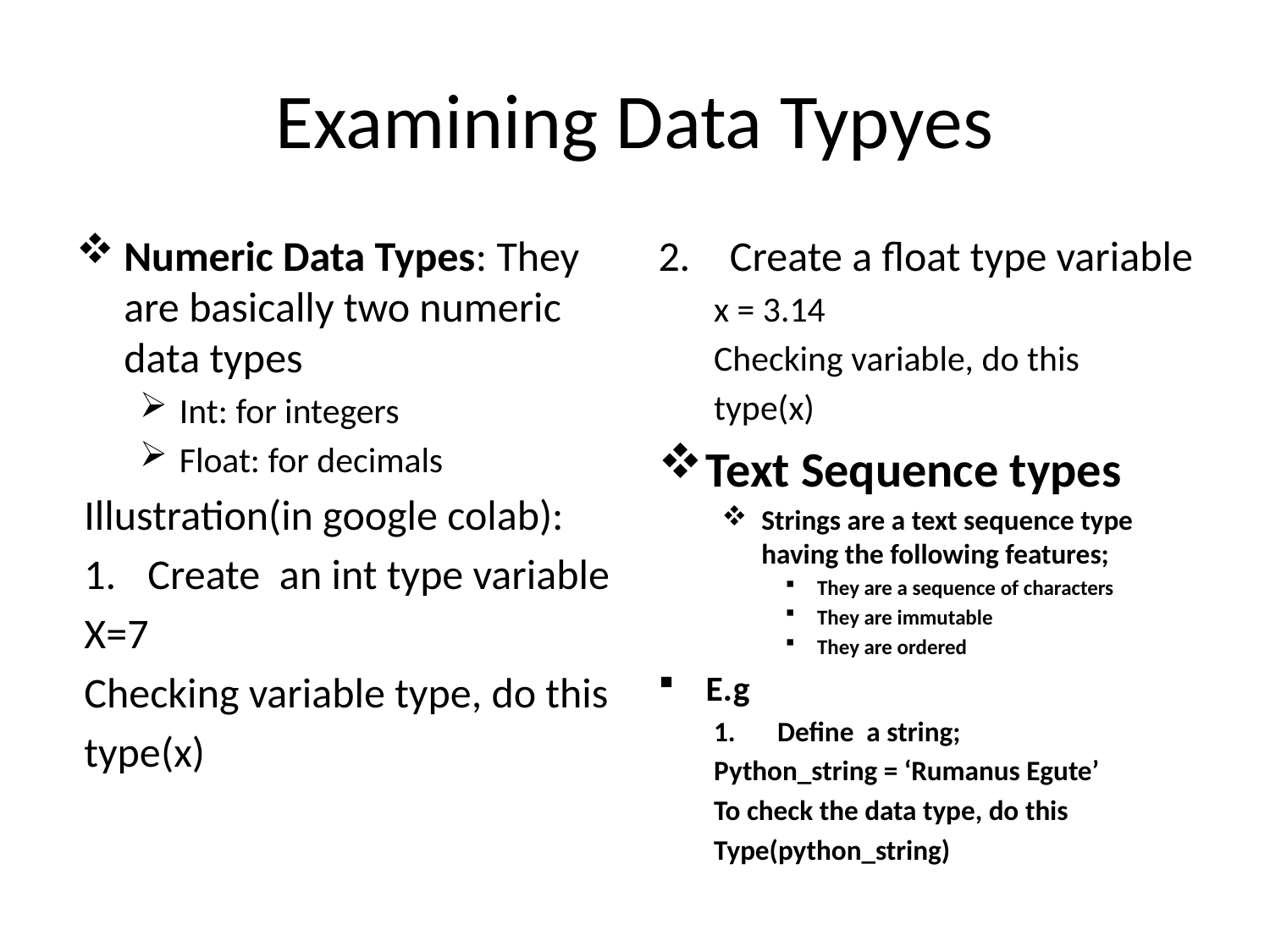

# Examining Data Typyes
Numeric Data Types: They are basically two numeric data types
Int: for integers
Float: for decimals
Illustration(in google colab):
Create  an int type variable
X=7
Checking variable type, do this
type(x)

Create a float type variable
x = 3.14
Checking variable, do this
type(x)
Text Sequence types
Strings are a text sequence type having the following features;
They are a sequence of characters
They are immutable
They are ordered
E.g
Define  a string;
Python_string = ‘Rumanus Egute’
To check the data type, do this
Type(python_string)